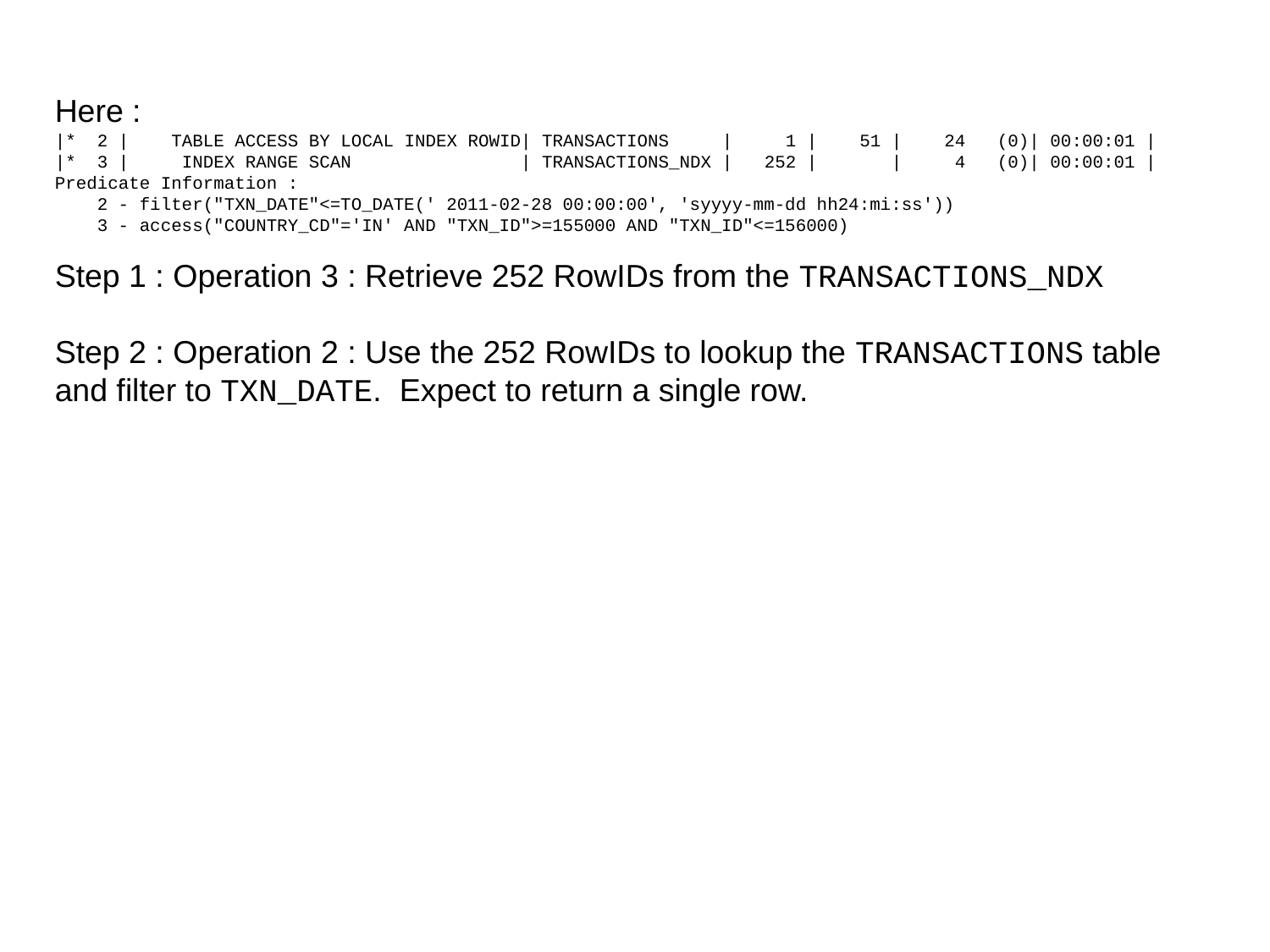

Here :
|*  2 |    TABLE ACCESS BY LOCAL INDEX ROWID| TRANSACTIONS     |     1 |    51 |    24   (0)| 00:00:01 |
|*  3 |     INDEX RANGE SCAN                | TRANSACTIONS_NDX |   252 |       |     4   (0)| 00:00:01 |
Predicate Information :
    2 - filter("TXN_DATE"<=TO_DATE(' 2011-02-28 00:00:00', 'syyyy-mm-dd hh24:mi:ss'))
    3 - access("COUNTRY_CD"='IN' AND "TXN_ID">=155000 AND "TXN_ID"<=156000)

Step 1 : Operation 3 : Retrieve 252 RowIDs from the TRANSACTIONS_NDX

Step 2 : Operation 2 : Use the 252 RowIDs to lookup the TRANSACTIONS table and filter to TXN_DATE.  Expect to return a single row.